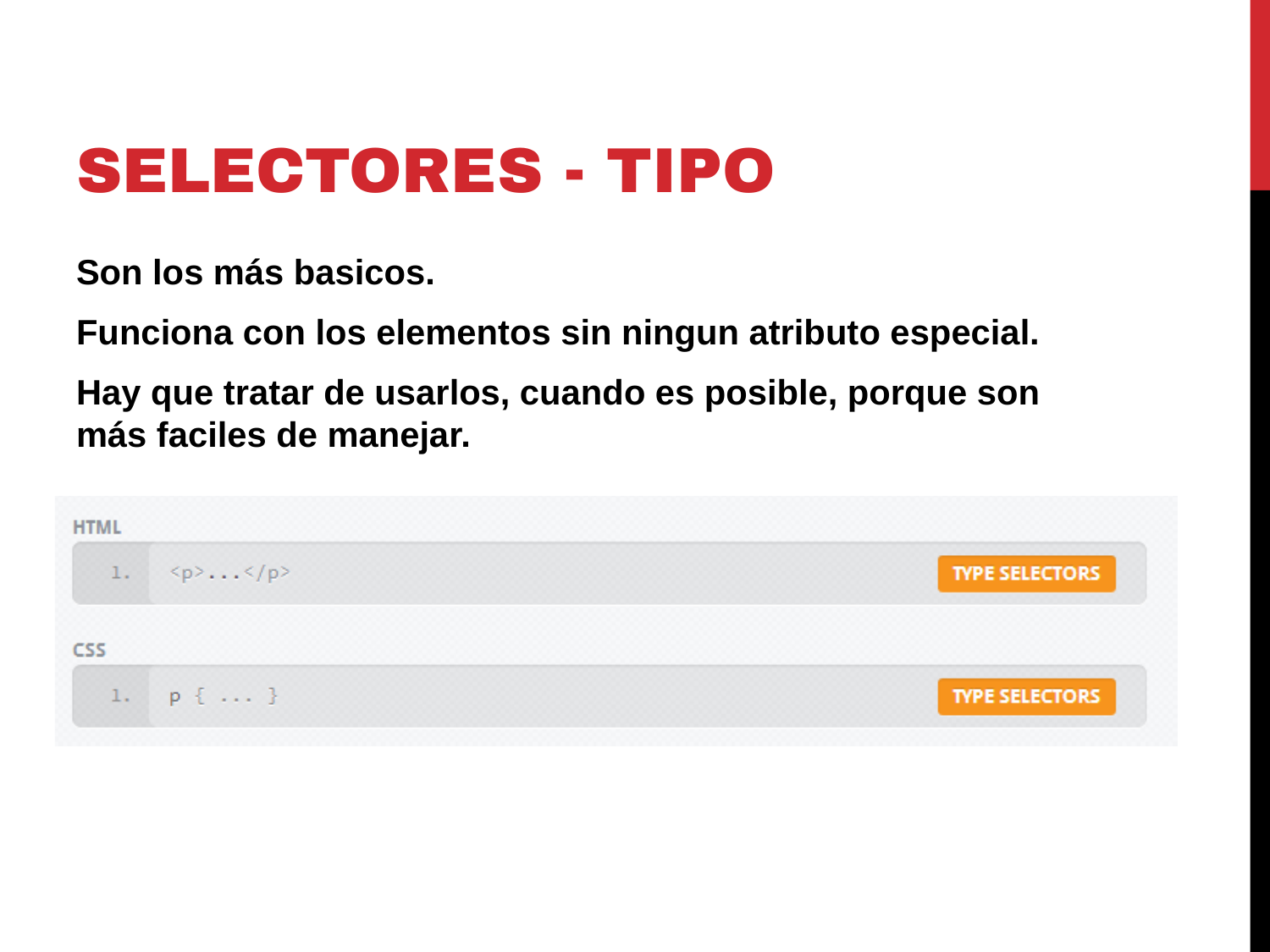

# Selectores - Tipo
Son los más basicos.
Funciona con los elementos sin ningun atributo especial.
Hay que tratar de usarlos, cuando es posible, porque son más faciles de manejar.